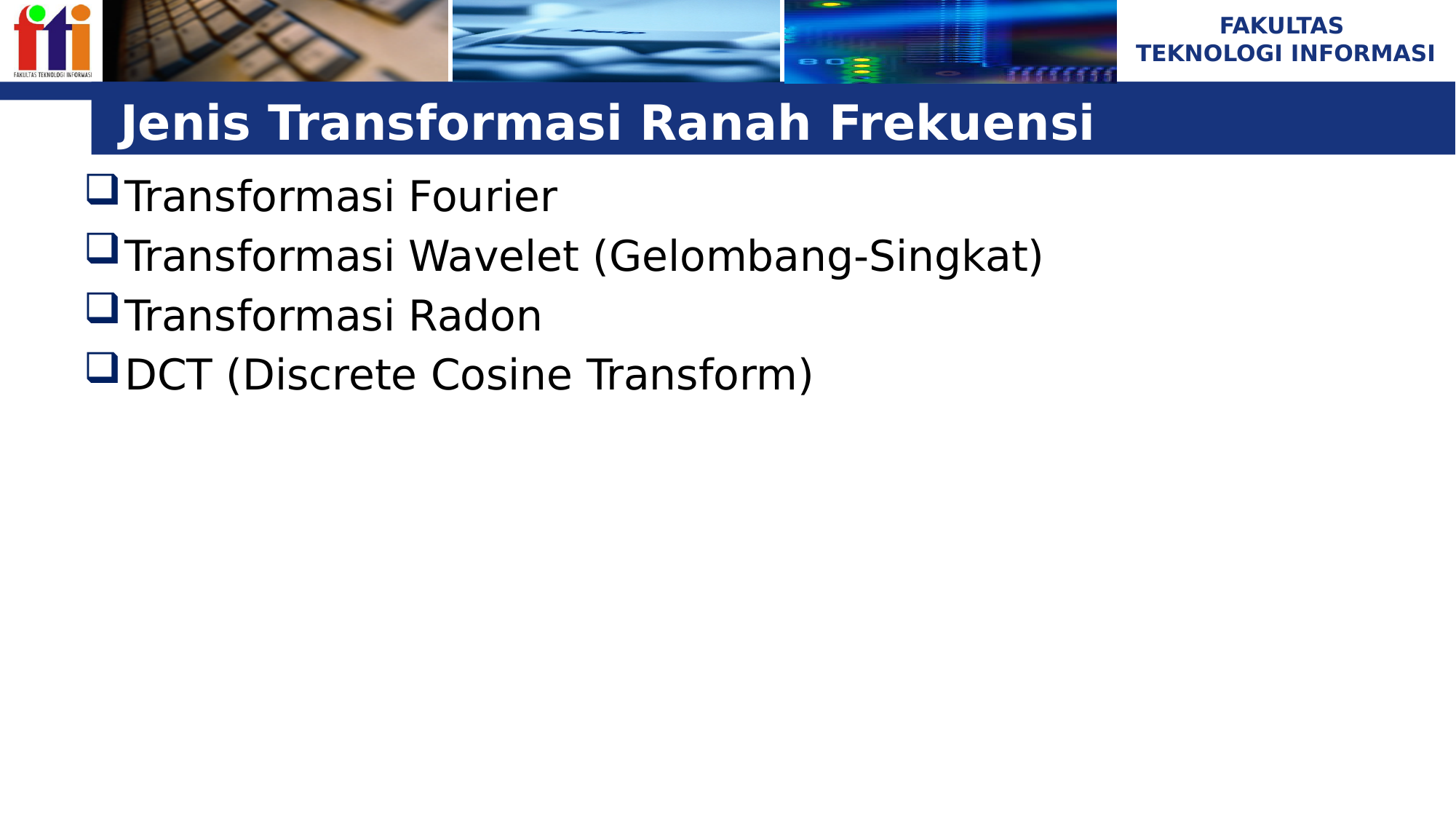

# Jenis Transformasi Ranah Frekuensi
Transformasi Fourier
Transformasi Wavelet (Gelombang-Singkat)
Transformasi Radon
DCT (Discrete Cosine Transform)